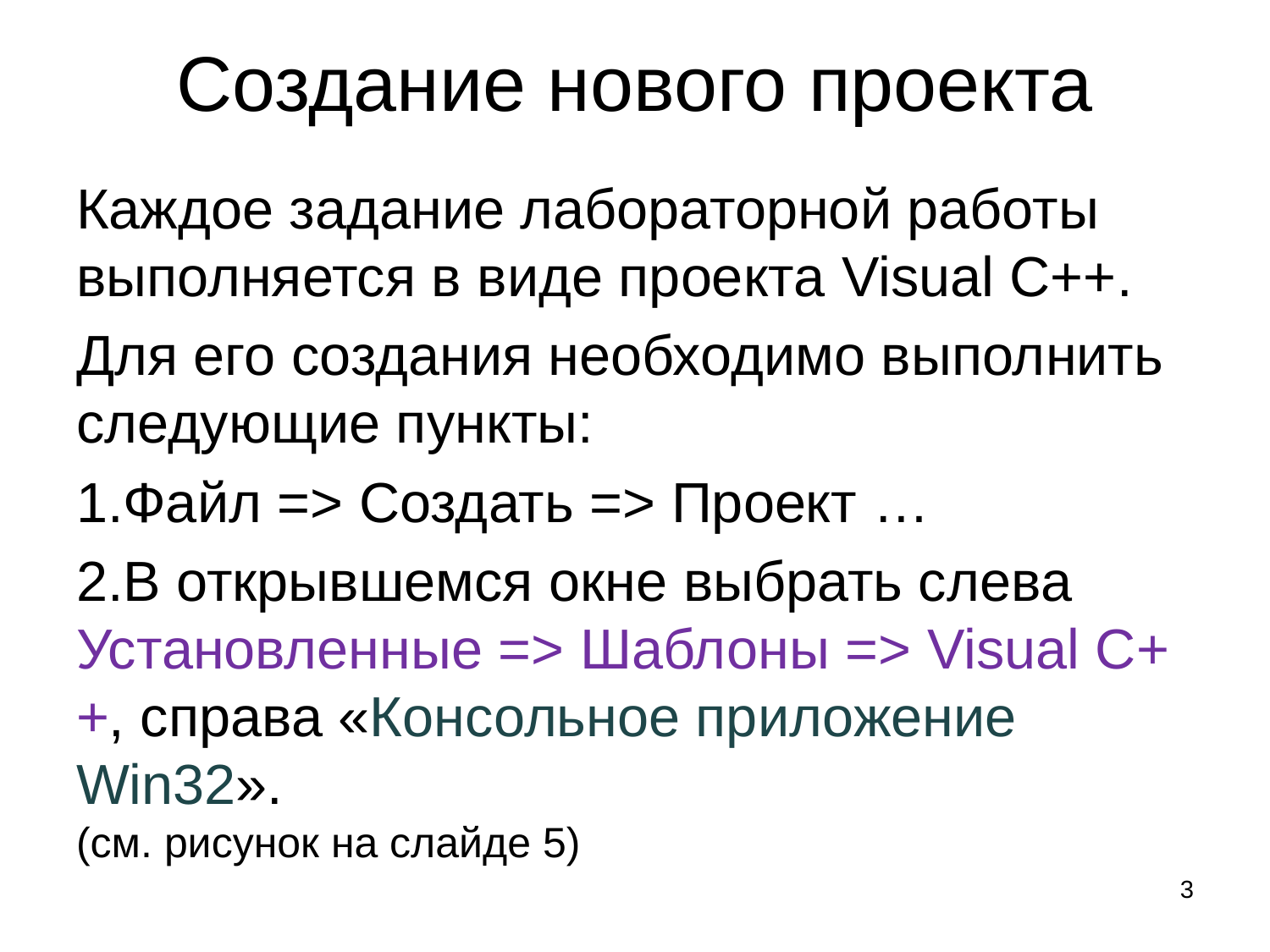

# Создание нового проекта
Каждое задание лабораторной работы выполняется в виде проекта Visual C++.
Для его создания необходимо выполнить следующие пункты:
Файл => Создать => Проект …
В открывшемся окне выбрать слева Установленные => Шаблоны => Visual C++, справа «Консольное приложение Win32».
(см. рисунок на слайде 5)
3